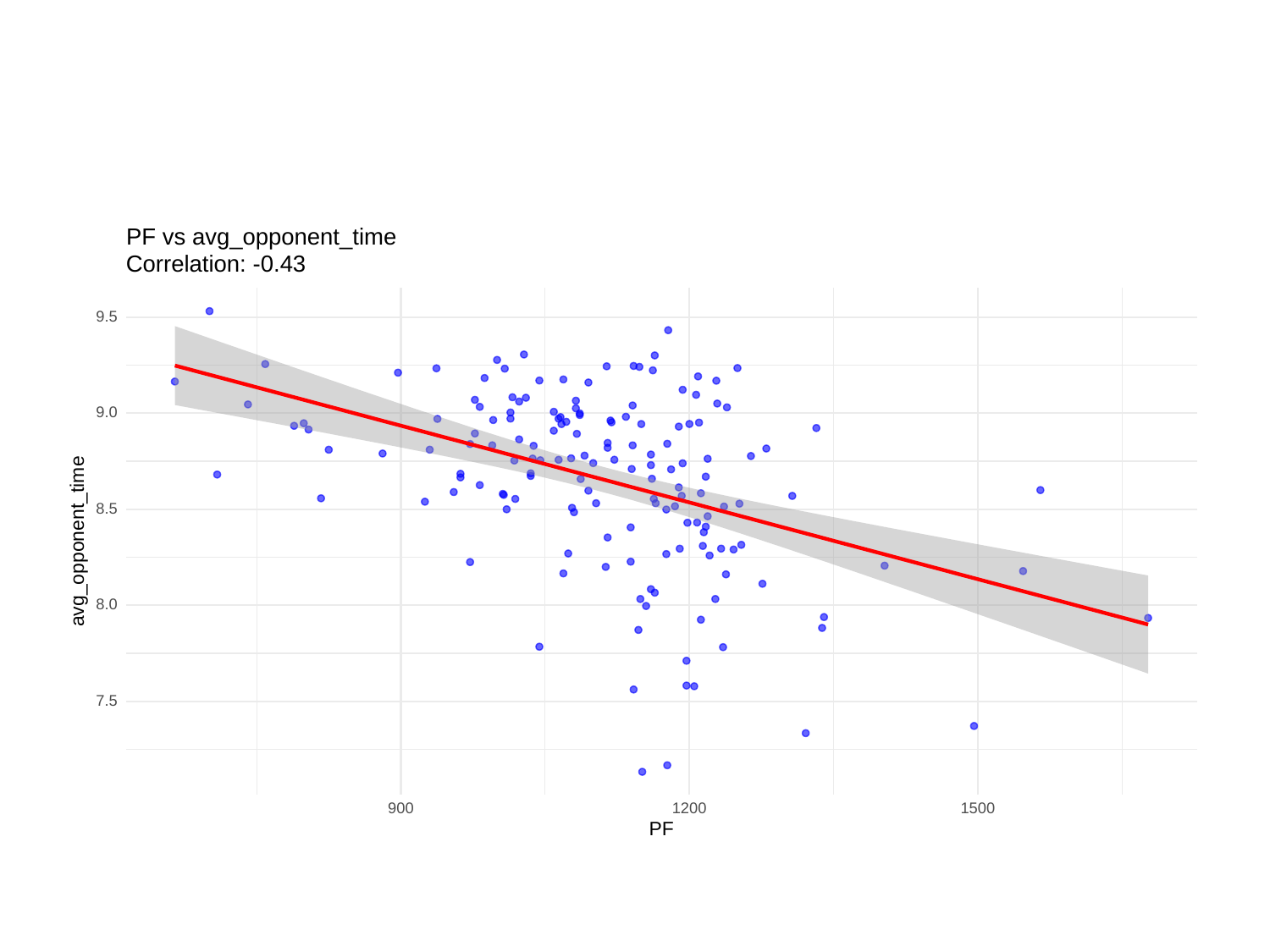

PF vs avg_opponent_time
Correlation: -0.43

9.5

9.0

8.5

avg_opponent_time

8.0

7.5

900
1200
1500
PF